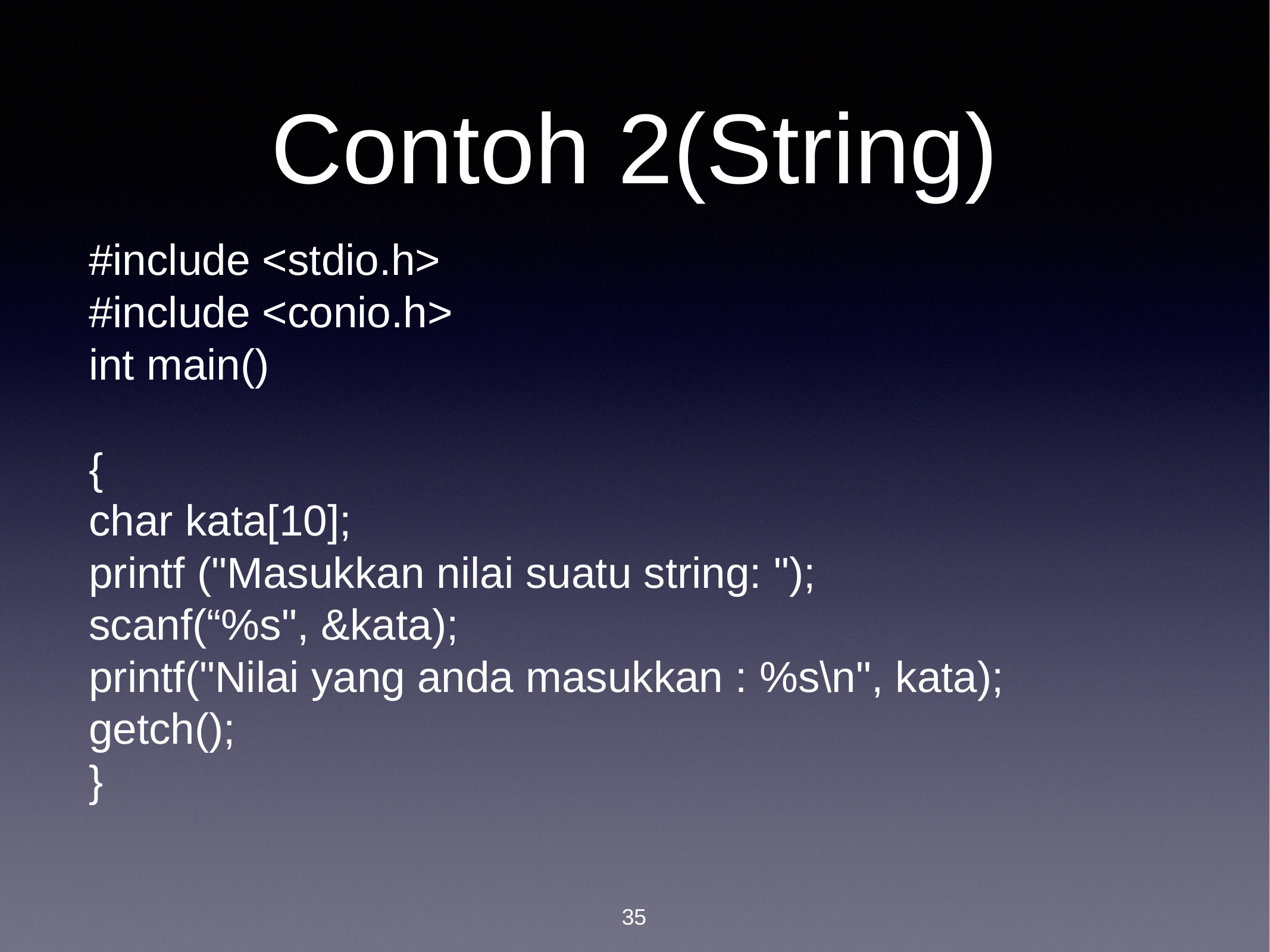

Contoh 2(String)
#include <stdio.h>
#include <conio.h>
int main()

{
char kata[10];
printf ("Masukkan nilai suatu string: ");
scanf(“%s", &kata);
printf("Nilai yang anda masukkan : %s\n", kata);
getch();
}
35